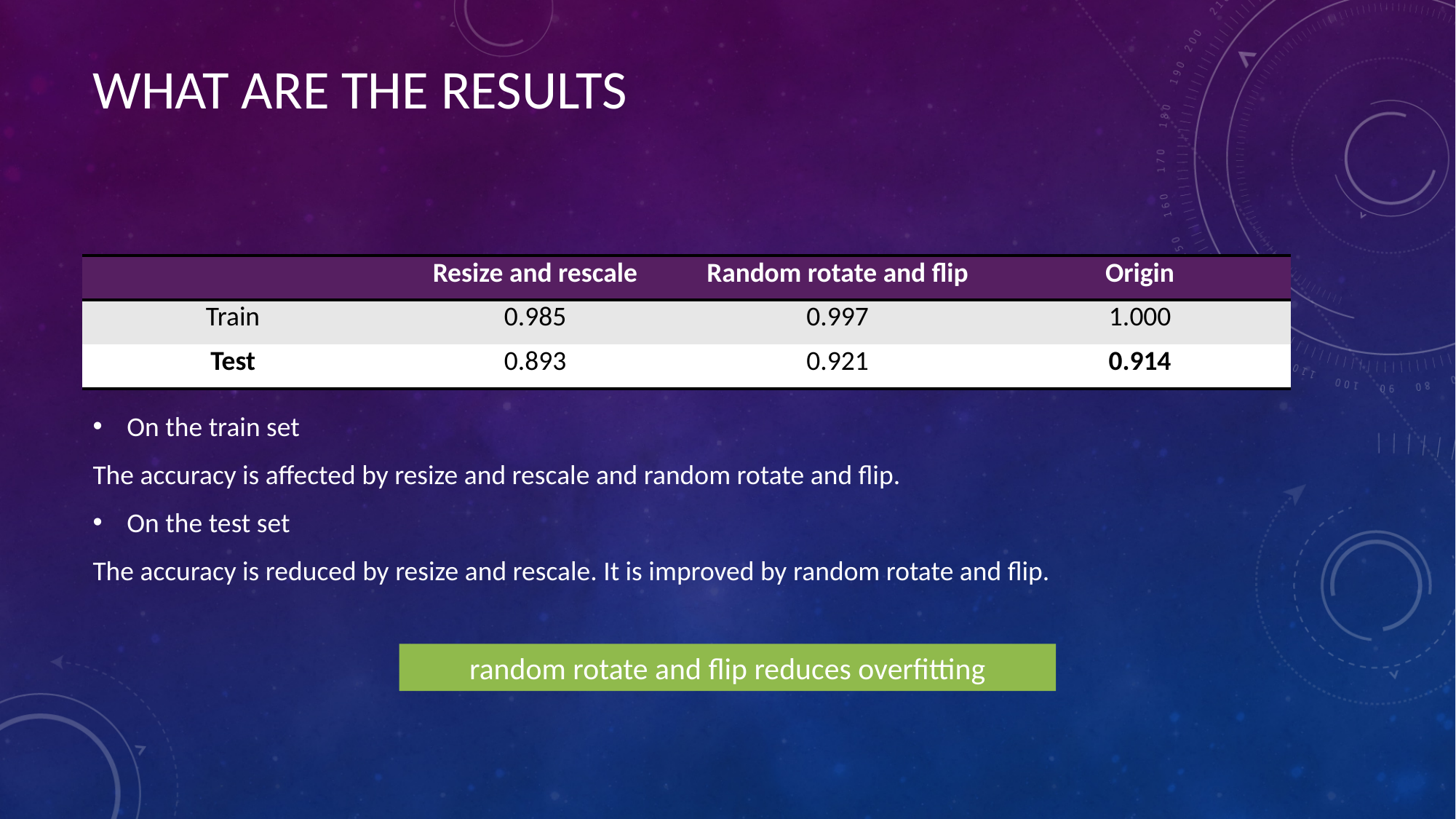

# What are the RESULTs
|  | Resize and rescale | Random rotate and flip | Origin |
| --- | --- | --- | --- |
| Train | 0.985 | 0.997 | 1.000 |
| Test | 0.893 | 0.921 | 0.914 |

On the train set
The accuracy is affected by resize and rescale and random rotate and flip.
On the test set
The accuracy is reduced by resize and rescale. It is improved by random rotate and flip.
random rotate and flip reduces overfitting